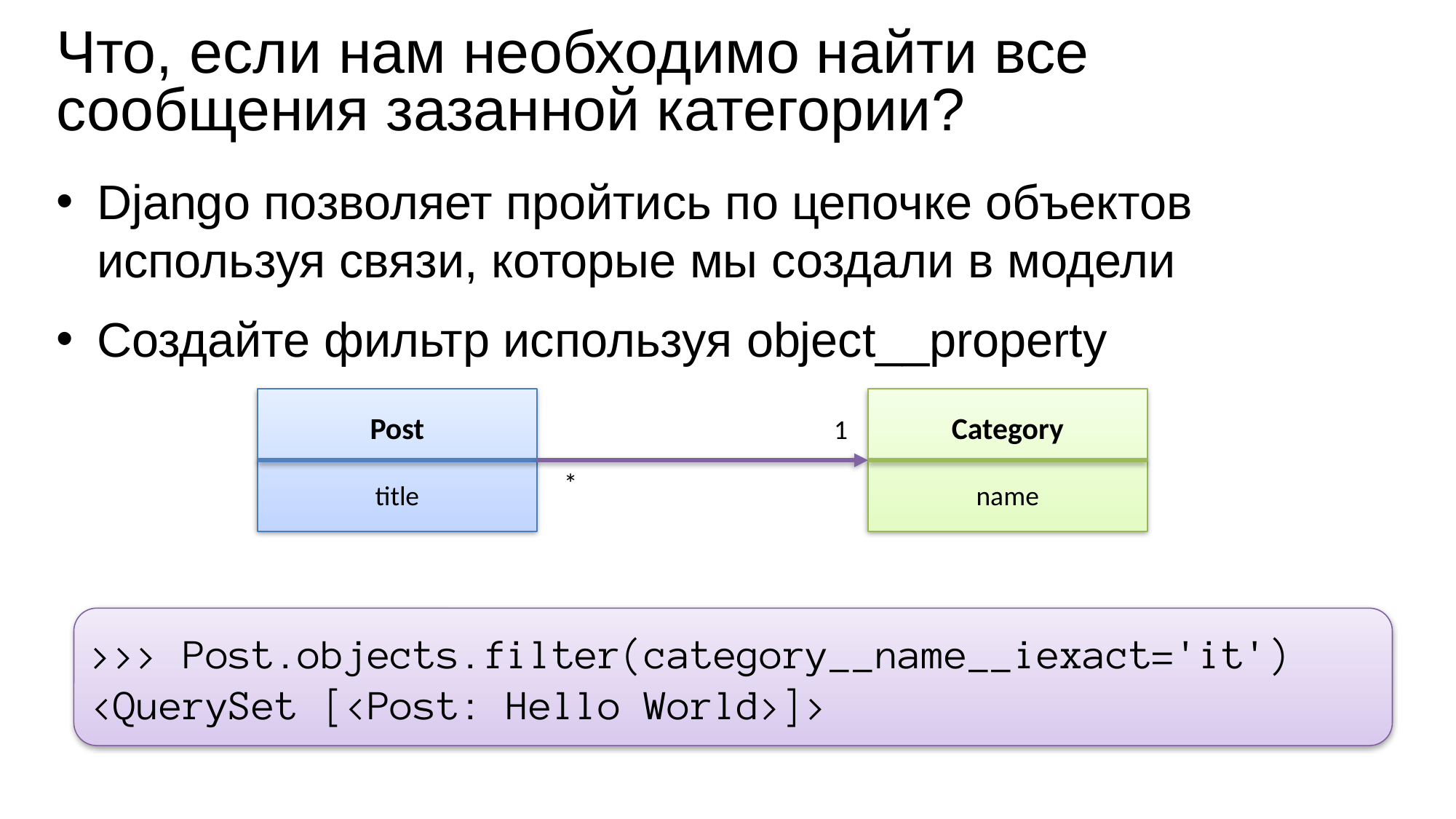

# Что, если нам необходимо найти все сообщения зазанной категории?
Django позволяет пройтись по цепочке объектов используя связи, которые мы создали в модели
Создайте фильтр используя object__property
Post

title
Category

name
1
*
>>> Post.objects.filter(category__name__iexact='it')
<QuerySet [<Post: Hello World>]>